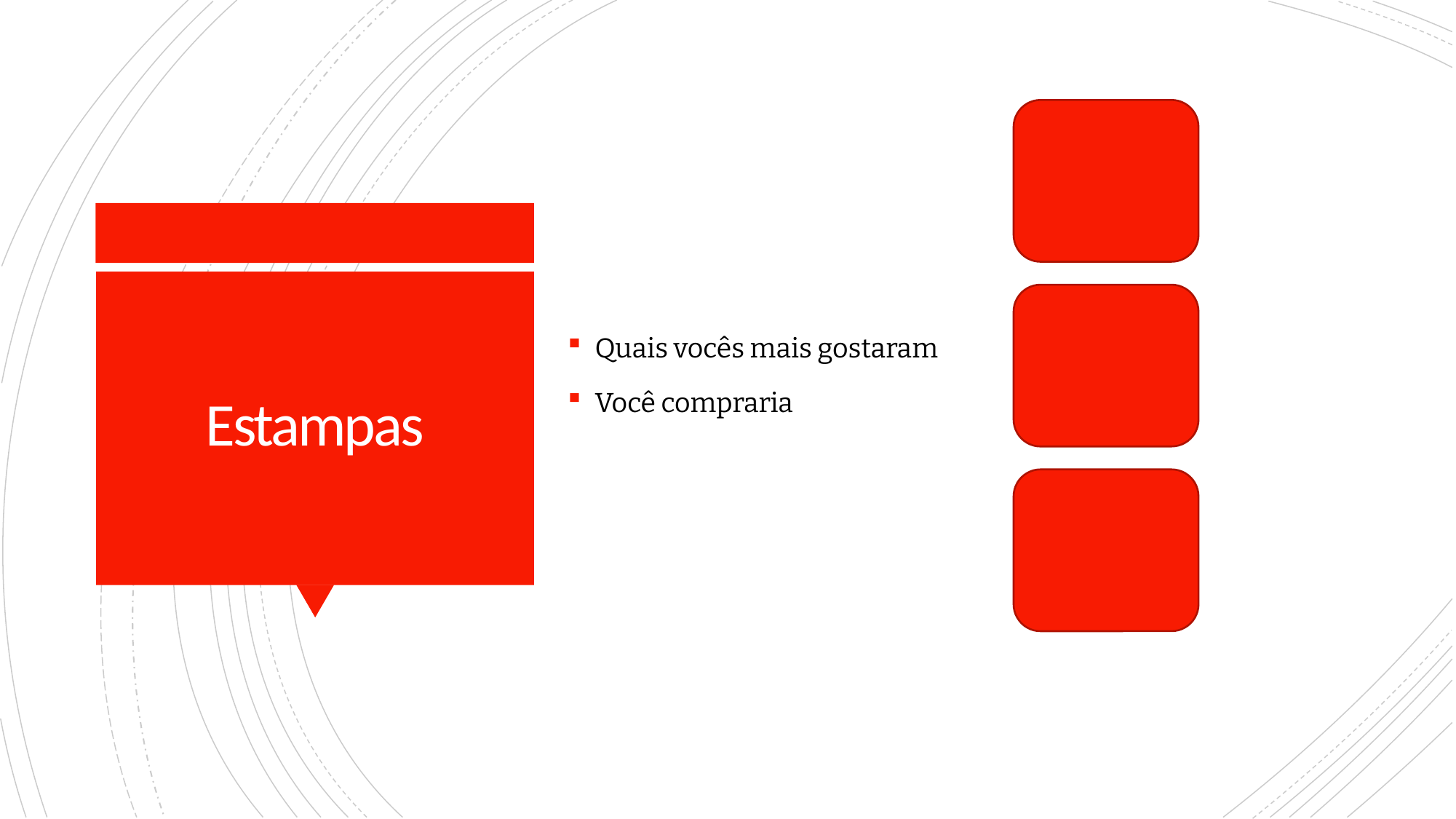

Quais vocês mais gostaram
Você compraria

# Estampas